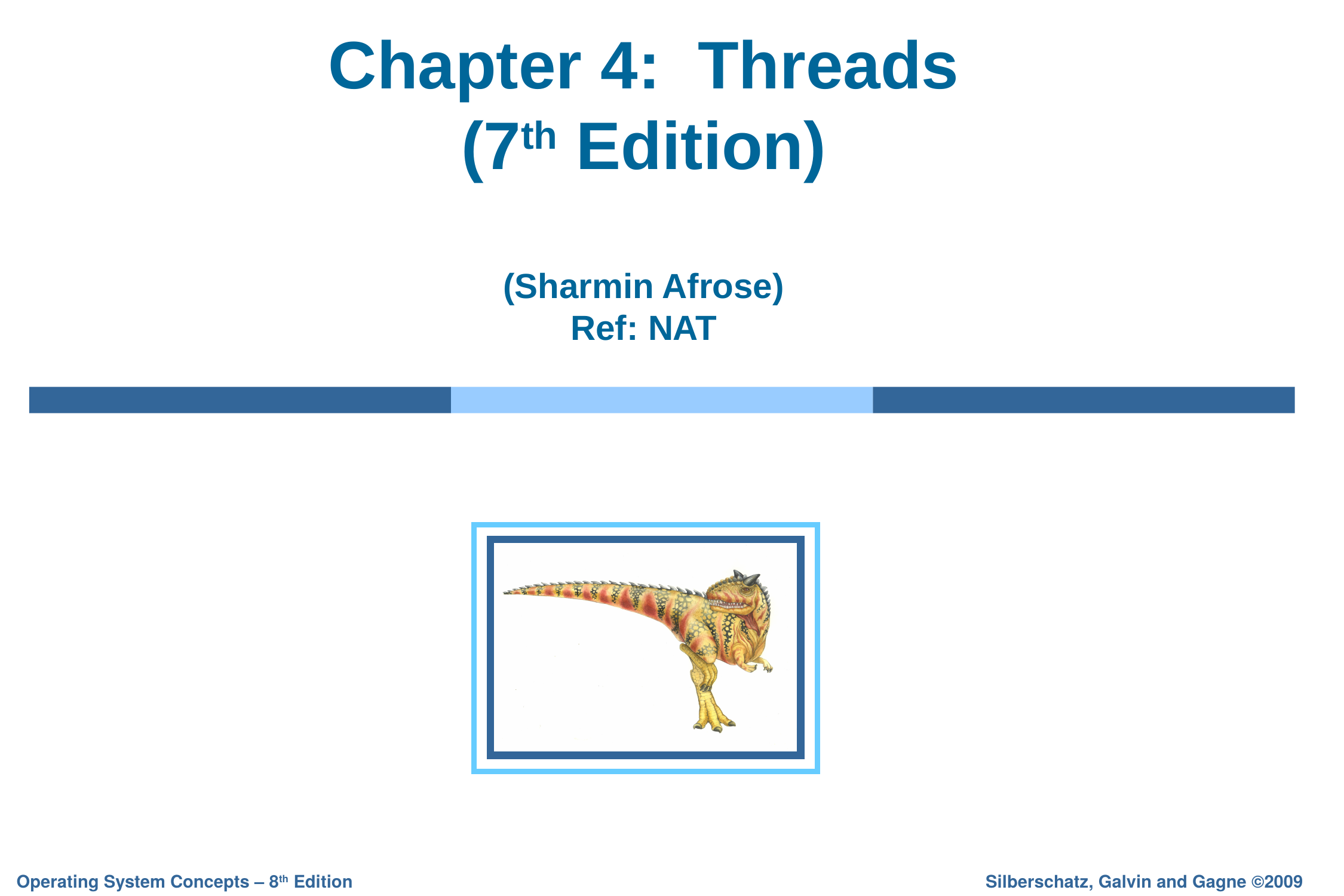

# Chapter 4:  Threads (7th Edition) (Sharmin Afrose) Ref: NAT